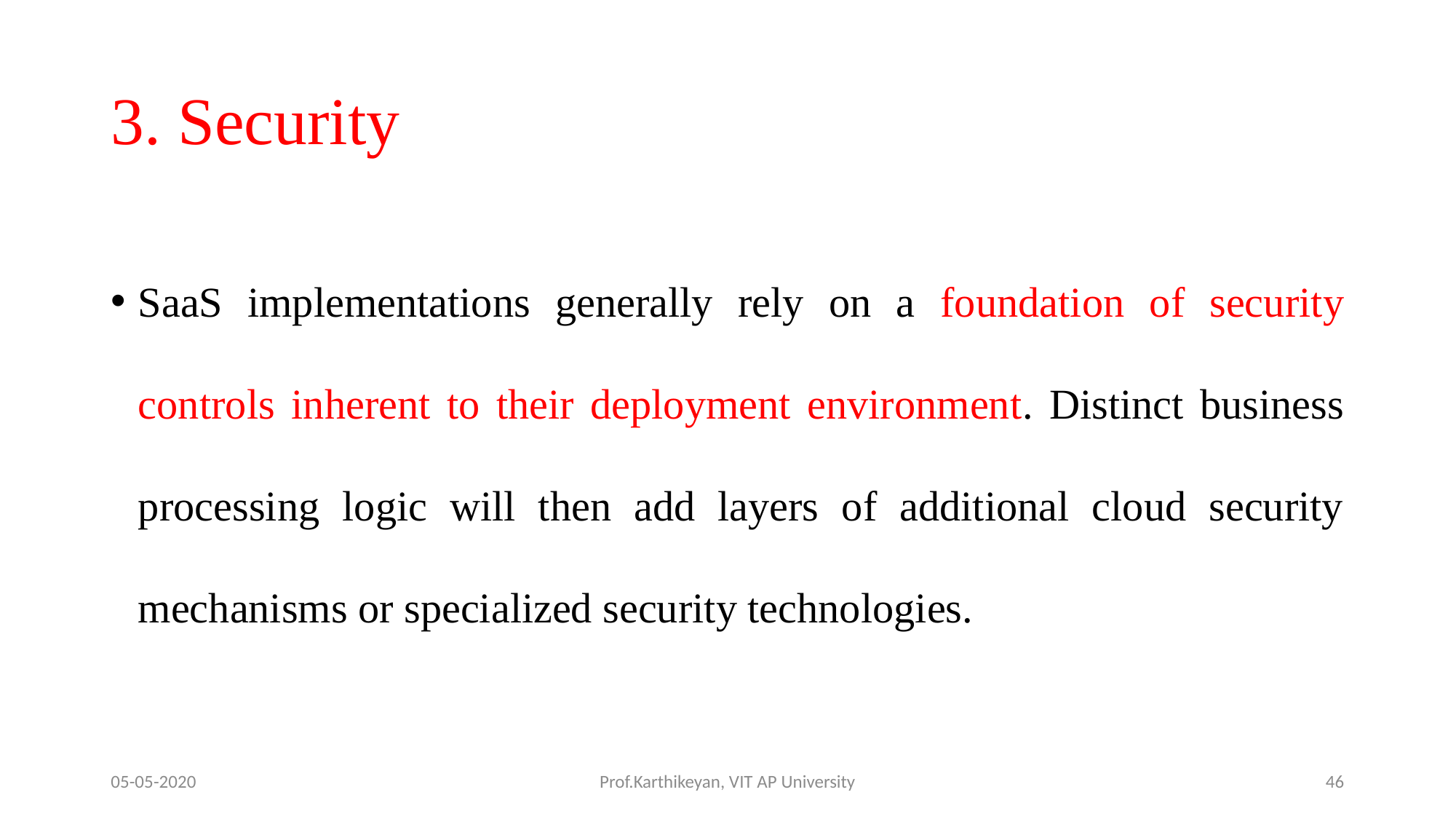

# 3. Security
SaaS implementations generally rely on a foundation of security controls inherent to their deployment environment. Distinct business processing logic will then add layers of additional cloud security mechanisms or specialized security technologies.
05-05-2020
Prof.Karthikeyan, VIT AP University
46